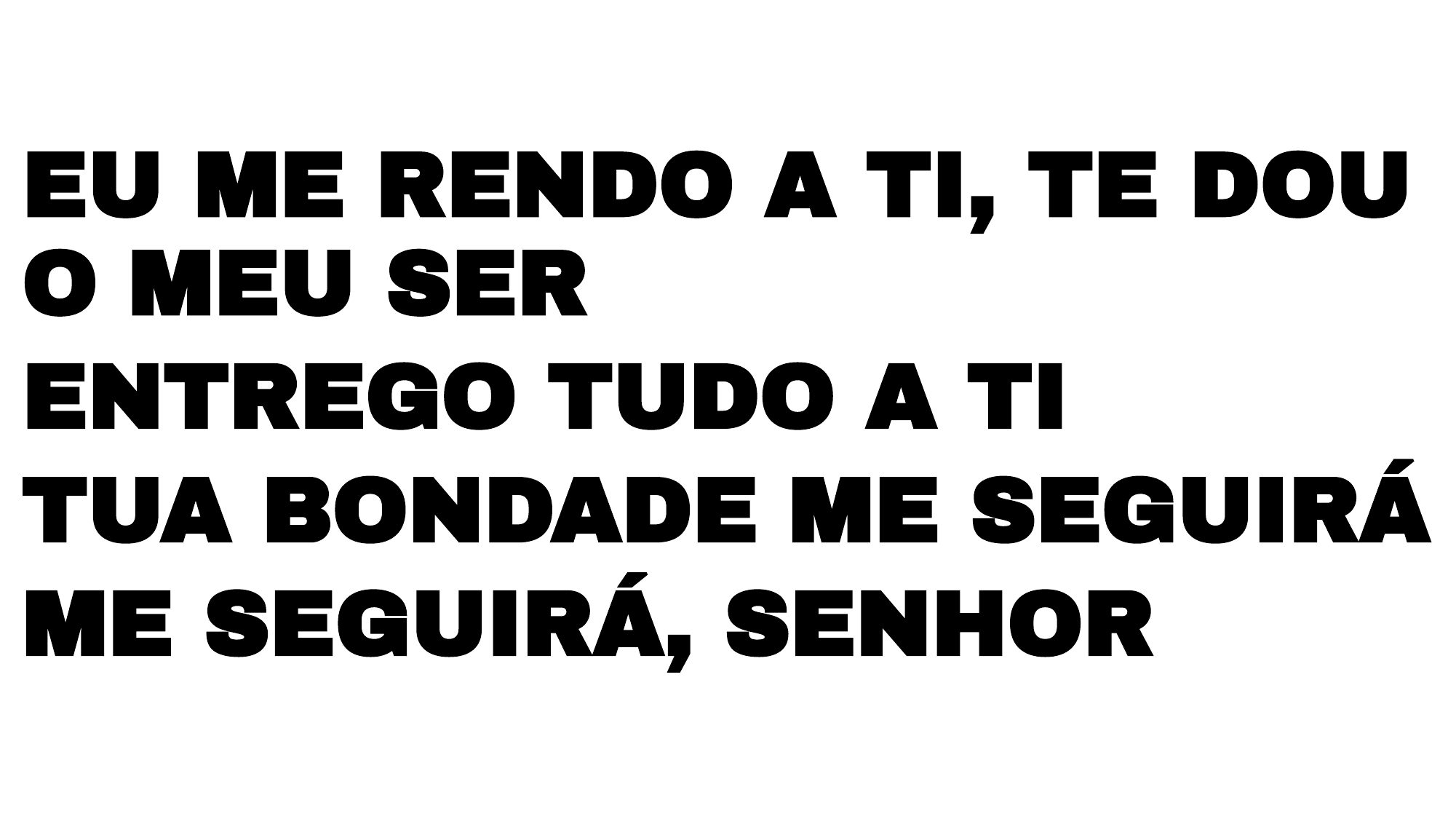

EU ME RENDO A TI, TE DOU O MEU SER
ENTREGO TUDO A TI
TUA BONDADE ME SEGUIRÁ
ME SEGUIRÁ, SENHOR